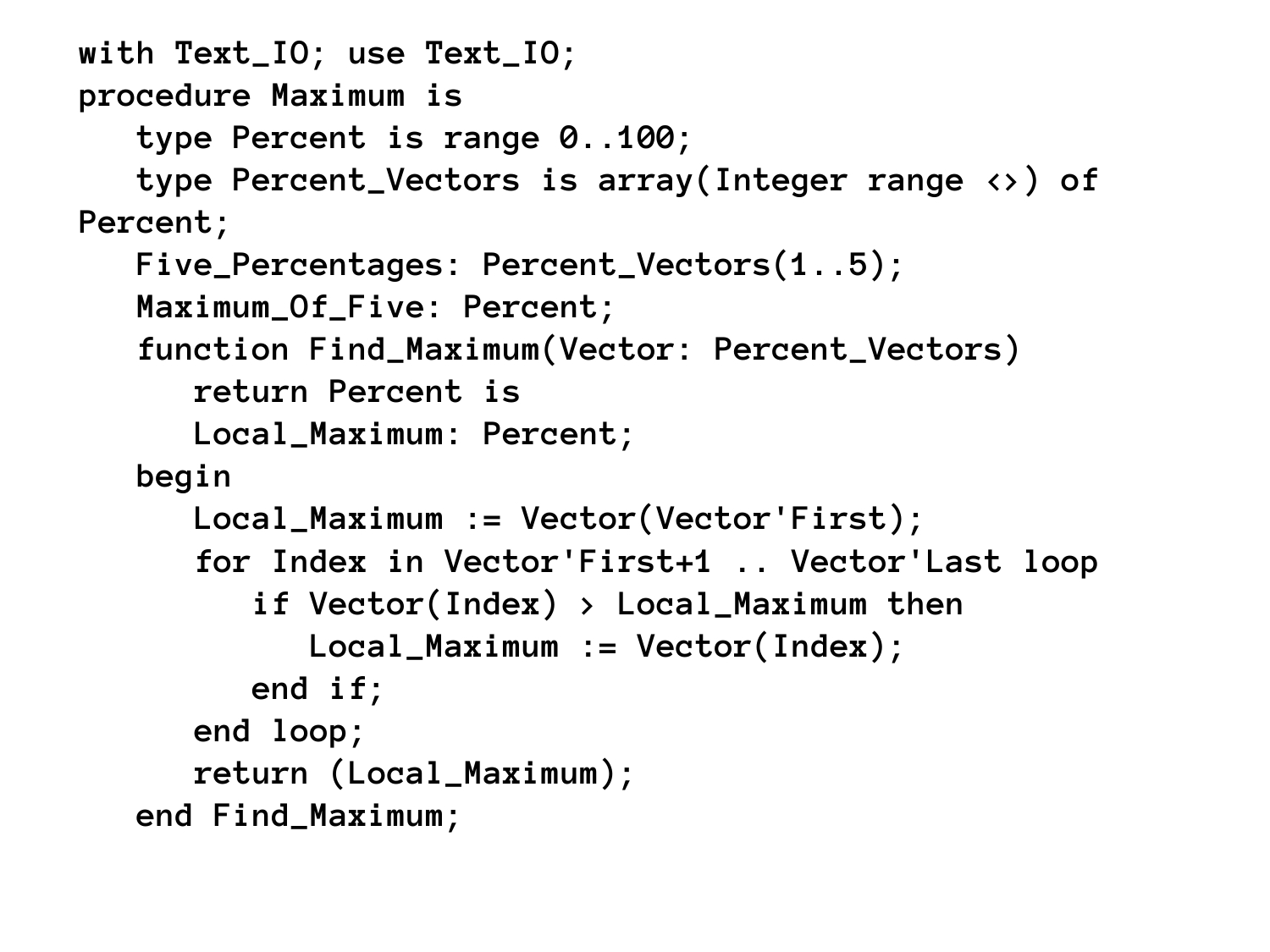

with Text_IO; use Text_IO;
procedure Maximum is
   type Percent is range 0..100;
   type Percent_Vectors is array(Integer range <>) of Percent;
   Five_Percentages: Percent_Vectors(1..5);
   Maximum_Of_Five: Percent;
   function Find_Maximum(Vector: Percent_Vectors)
      return Percent is
      Local_Maximum: Percent;
   begin
      Local_Maximum := Vector(Vector'First);
      for Index in Vector'First+1 .. Vector'Last loop
         if Vector(Index) > Local_Maximum then
            Local_Maximum := Vector(Index);
         end if;
      end loop;
      return (Local_Maximum);
   end Find_Maximum;